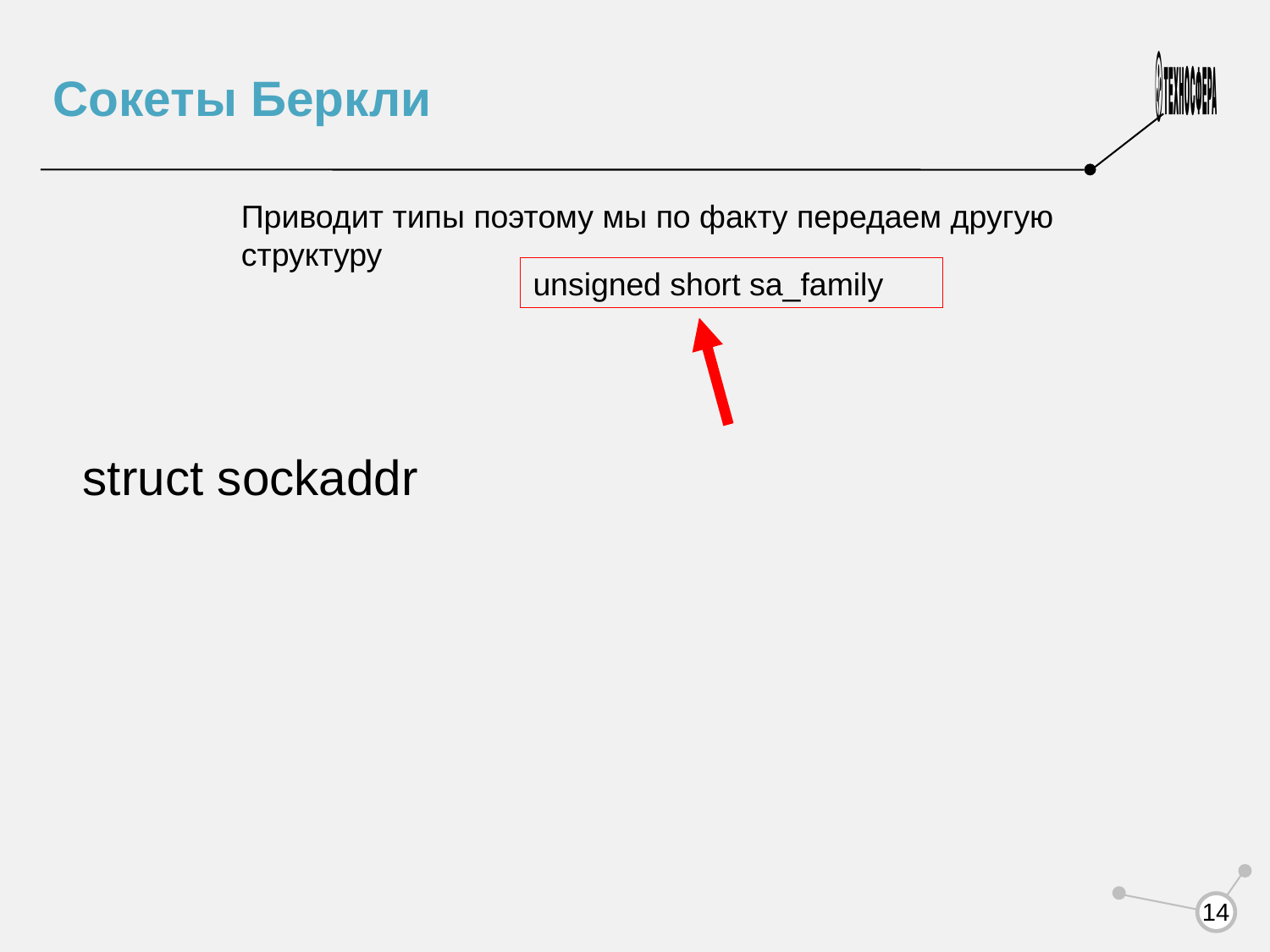

Сокеты Беркли
Приводит типы поэтому мы по факту передаем другую структуру
unsigned short sa_family

| struct sockaddr |  |  |  |  |  |  |  |  |  |  |  |  |  |  |  |  |
| --- | --- | --- | --- | --- | --- | --- | --- | --- | --- | --- | --- | --- | --- | --- | --- | --- |
|  |  |  |  |  |  |  |  |  |  |  |  |  |  |  |  |  |
14